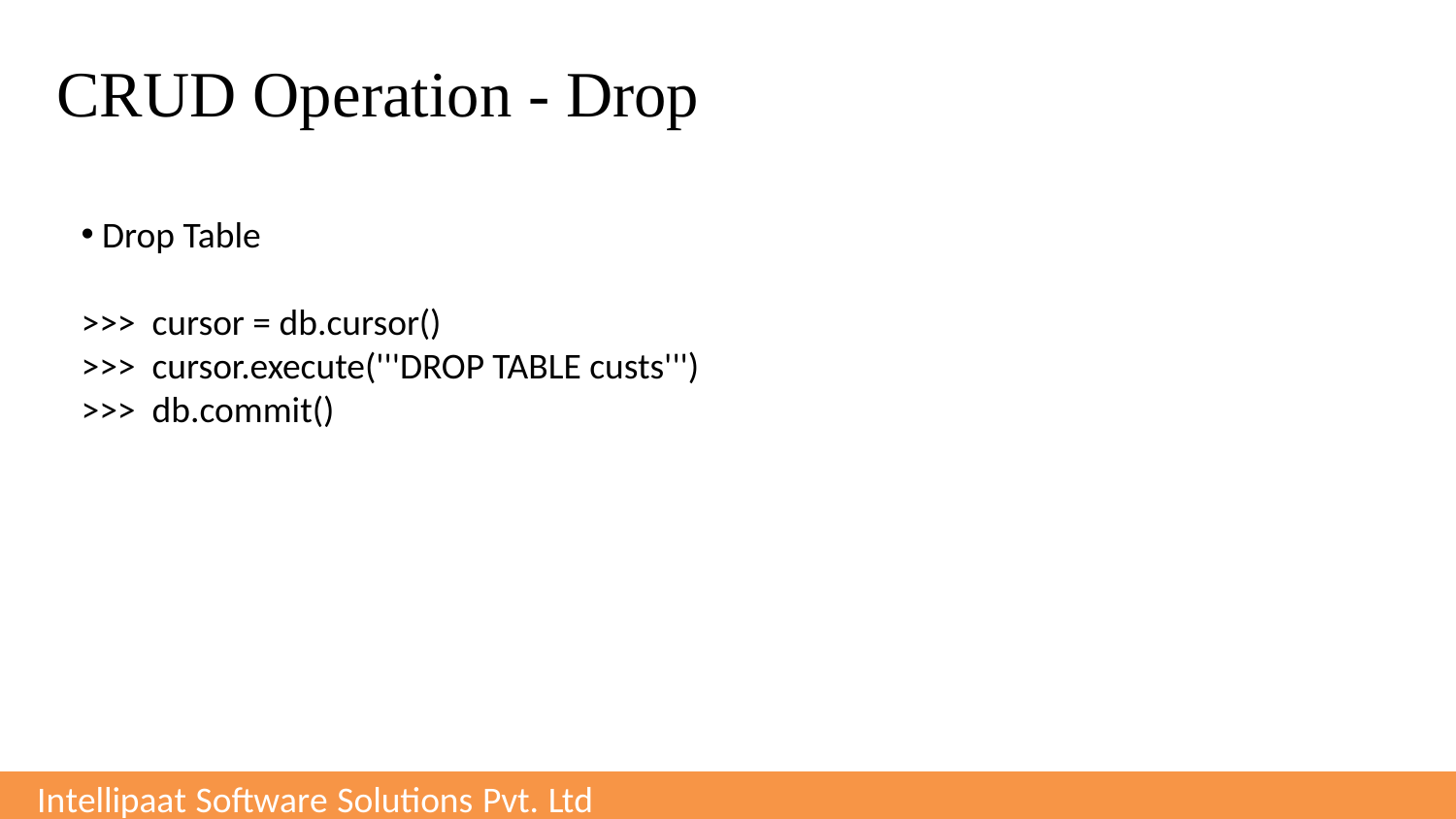

CRUD Operation - Drop

 Drop Table

>>>  cursor = db.cursor()
>>>  cursor.execute('''DROP TABLE custs''')
>>>  db.commit()
Intellipaat Software Solutions Pvt. Ltd